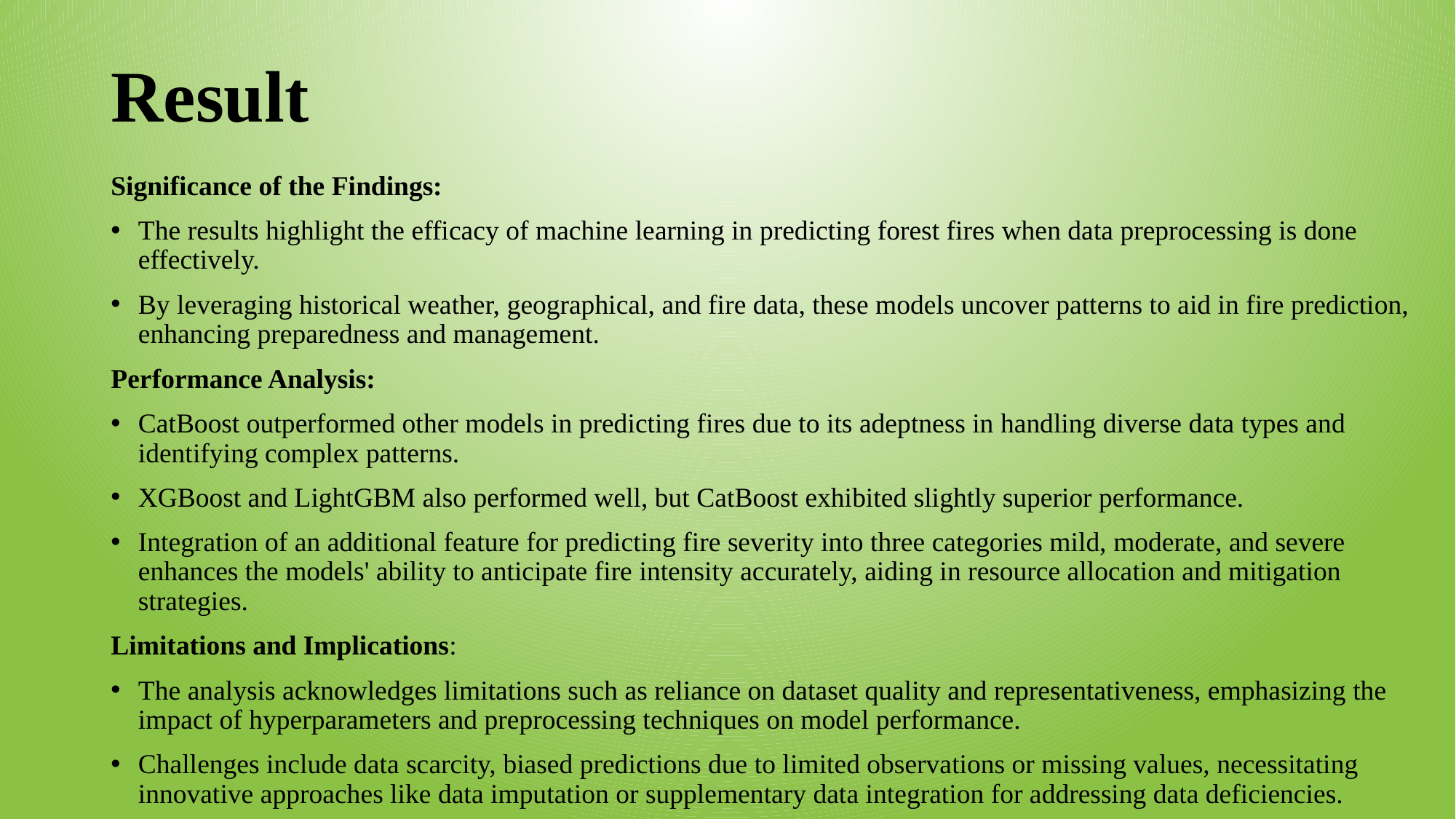

# Result
Significance of the Findings:
The results highlight the efficacy of machine learning in predicting forest fires when data preprocessing is done effectively.
By leveraging historical weather, geographical, and fire data, these models uncover patterns to aid in fire prediction, enhancing preparedness and management.
Performance Analysis:
CatBoost outperformed other models in predicting fires due to its adeptness in handling diverse data types and identifying complex patterns.
XGBoost and LightGBM also performed well, but CatBoost exhibited slightly superior performance.
Integration of an additional feature for predicting fire severity into three categories mild, moderate, and severe enhances the models' ability to anticipate fire intensity accurately, aiding in resource allocation and mitigation strategies.
Limitations and Implications:
The analysis acknowledges limitations such as reliance on dataset quality and representativeness, emphasizing the impact of hyperparameters and preprocessing techniques on model performance.
Challenges include data scarcity, biased predictions due to limited observations or missing values, necessitating innovative approaches like data imputation or supplementary data integration for addressing data deficiencies.